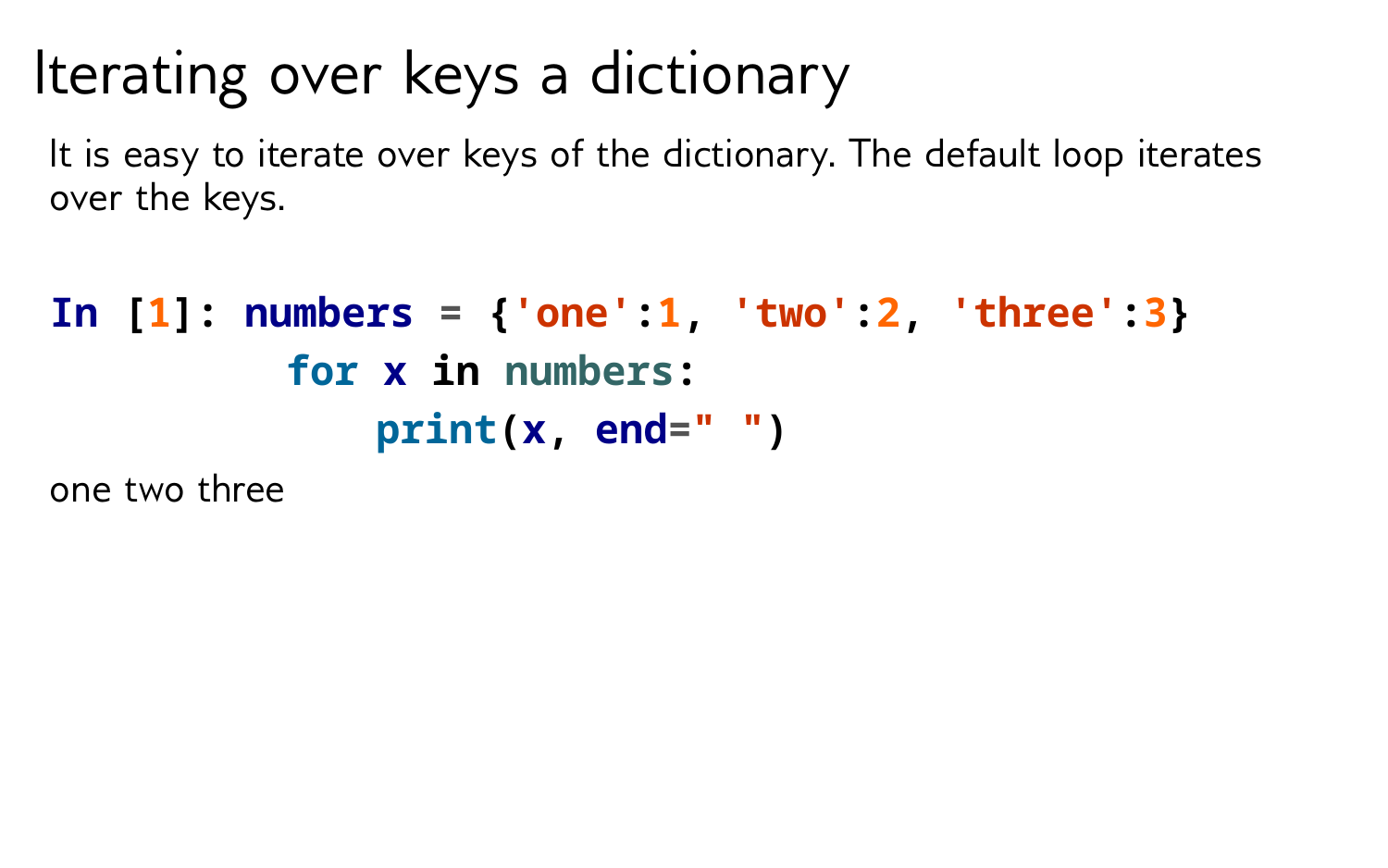

# Iterating over keys a dictionary
It is easy to iterate over keys of the dictionary. The default loop iterates over the keys.

In [1]: numbers = {'one':1, 'two':2, 'three':3}
	    for x in numbers:
		  print(x, end=" ")
one two three